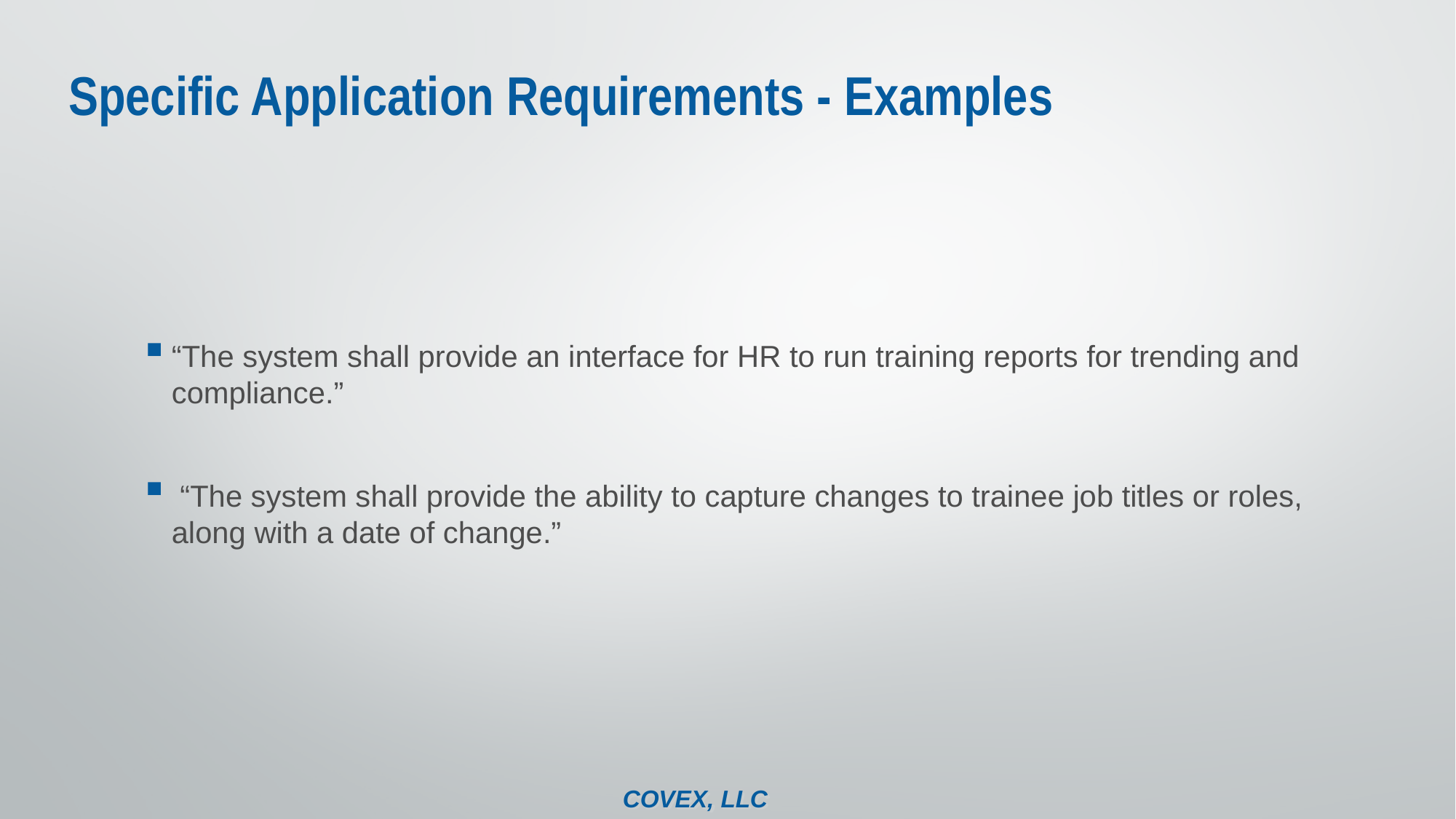

# Specific Application Requirements - Examples
“The system shall provide an interface for HR to run training reports for trending and compliance.”

 “The system shall provide the ability to capture changes to trainee job titles or roles, along with a date of change.”